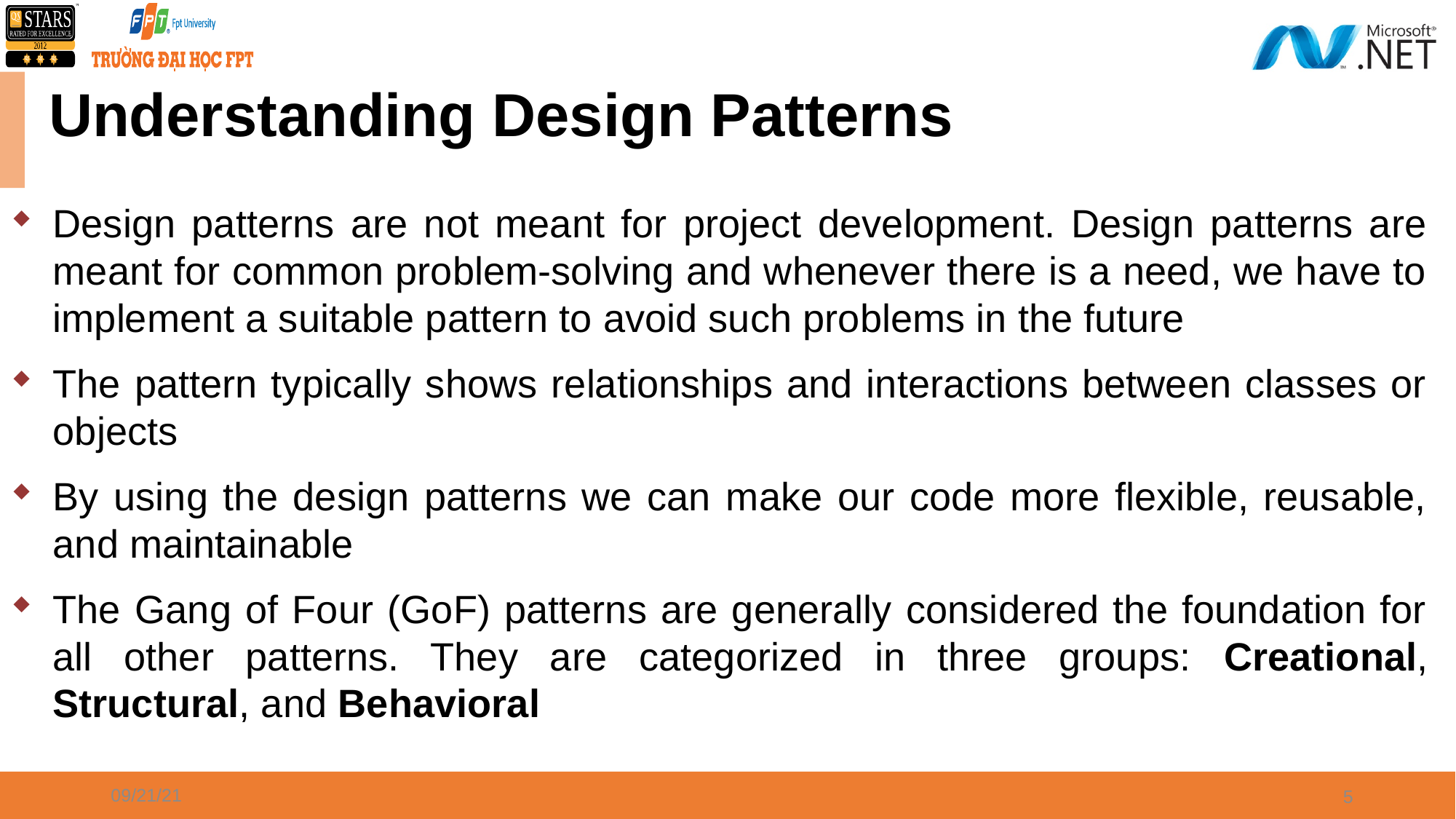

Understanding Design Patterns
Design patterns are not meant for project development. Design patterns are meant for common problem-solving and whenever there is a need, we have to implement a suitable pattern to avoid such problems in the future
The pattern typically shows relationships and interactions between classes or objects
By using the design patterns we can make our code more flexible, reusable, and maintainable
The Gang of Four (GoF) patterns are generally considered the foundation for all other patterns. They are categorized in three groups: Creational, Structural, and Behavioral
09/21/21
5